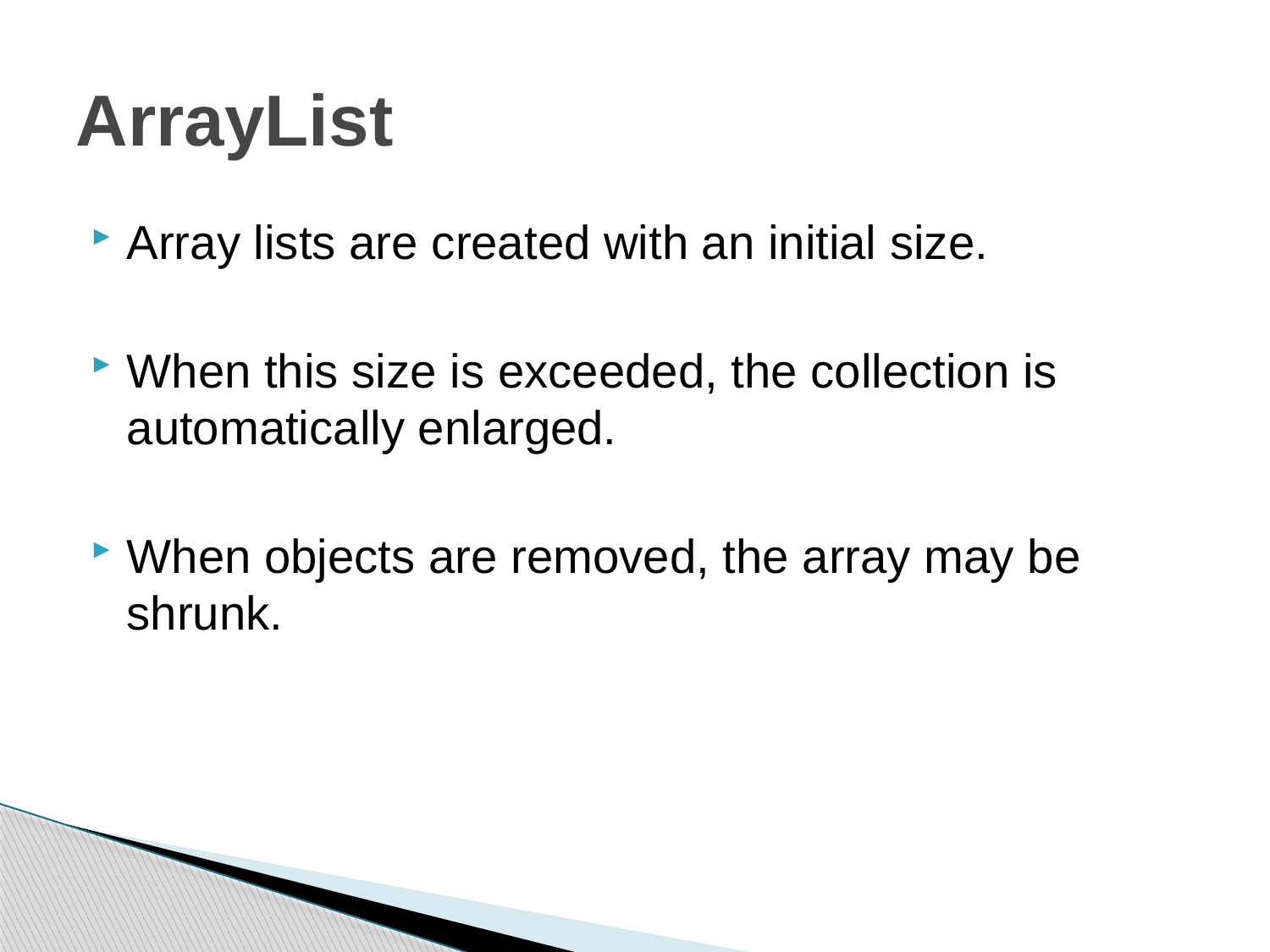

# ArrayList
Array lists are created with an initial size.

When this size is exceeded, the collection is automatically enlarged.

When objects are removed, the array may be shrunk.